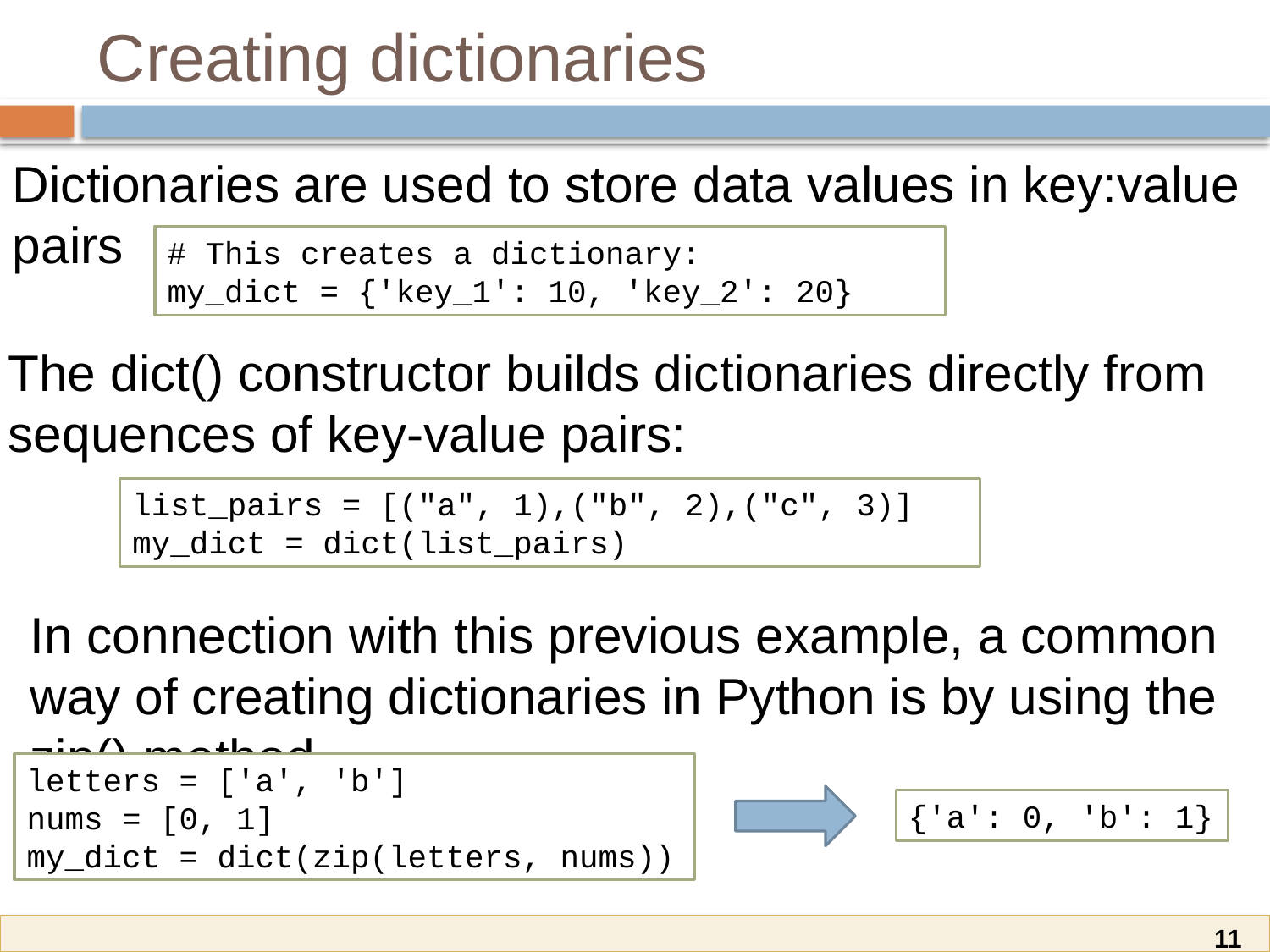

# Creating dictionaries
Dictionaries are used to store data values in key:value pairs
# This creates a dictionary:
my_dict = {'key_1': 10, 'key_2': 20}
The dict() constructor builds dictionaries directly from sequences of key-value pairs:
list_pairs = [("a", 1),("b", 2),("c", 3)]
my_dict = dict(list_pairs)
In connection with this previous example, a common way of creating dictionaries in Python is by using the zip() method
letters = ['a', 'b']
nums = [0, 1]
my_dict = dict(zip(letters, nums))

{'a': 0, 'b': 1}
11